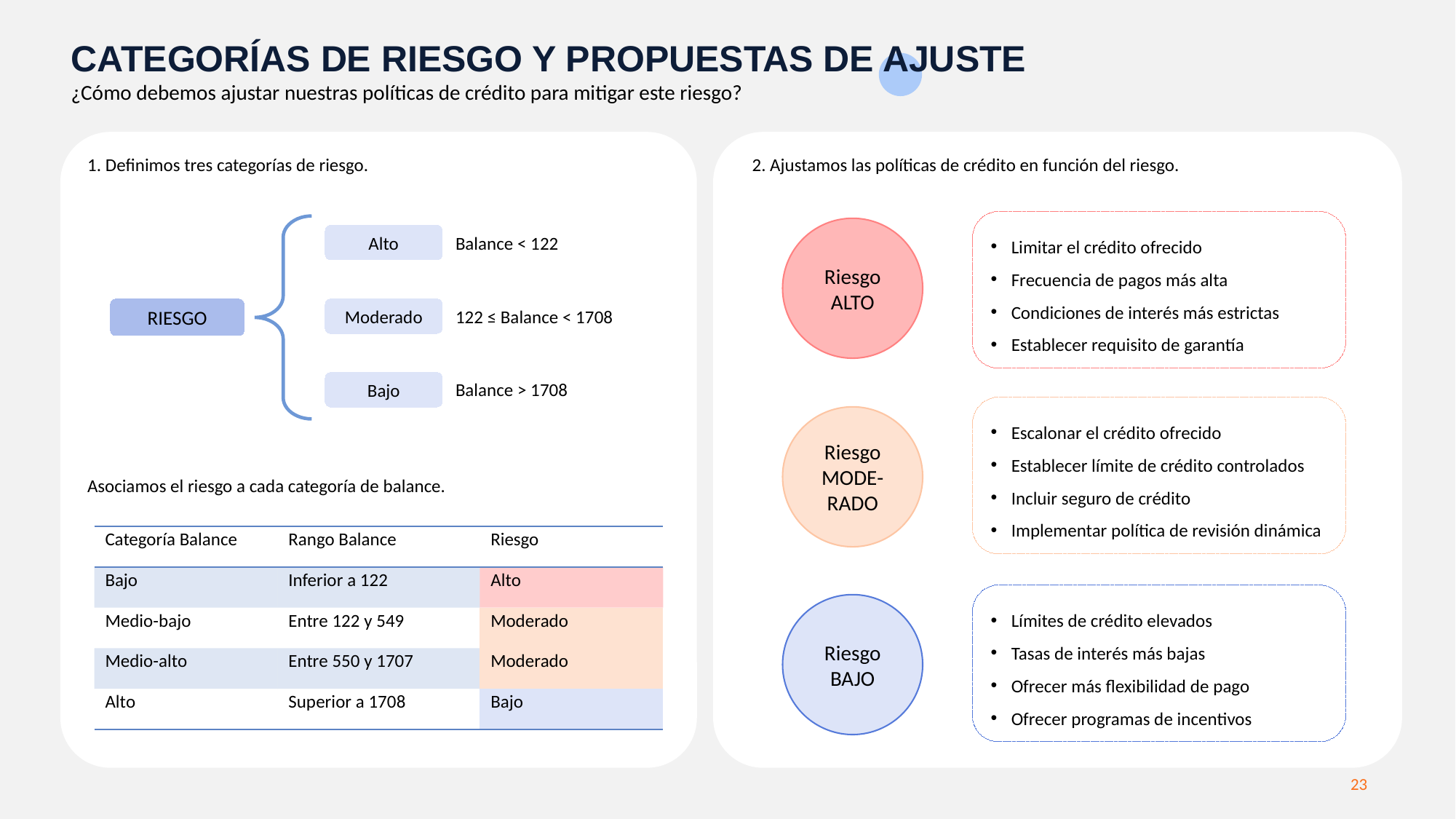

CATEGORÍAS DE RIESGO Y PROPUESTAS DE AJUSTE
¿Cómo debemos ajustar nuestras políticas de crédito para mitigar este riesgo?

1. Definimos tres categorías de riesgo.
2. Ajustamos las políticas de crédito en función del riesgo.
Limitar el crédito ofrecido
Frecuencia de pagos más alta
Condiciones de interés más estrictas
Establecer requisito de garantía

Riesgo ALTO
Alto
Balance < 122
Moderado
122 ≤ Balance < 1708
RIESGO
Balance > 1708
Bajo
Escalonar el crédito ofrecido
Establecer límite de crédito controlados
Incluir seguro de crédito
Implementar política de revisión dinámica
Riesgo MODE-
RADO
Asociamos el riesgo a cada categoría de balance.
| Categoría Balance | Rango Balance | Riesgo |
| --- | --- | --- |
| Bajo | Inferior a 122 | Alto |
| Medio-bajo | Entre 122 y 549 | Moderado |
| Medio-alto | Entre 550 y 1707 | Moderado |
| Alto | Superior a 1708 | Bajo |
Límites de crédito elevados
Tasas de interés más bajas
Ofrecer más flexibilidad de pago
Ofrecer programas de incentivos
Riesgo BAJO